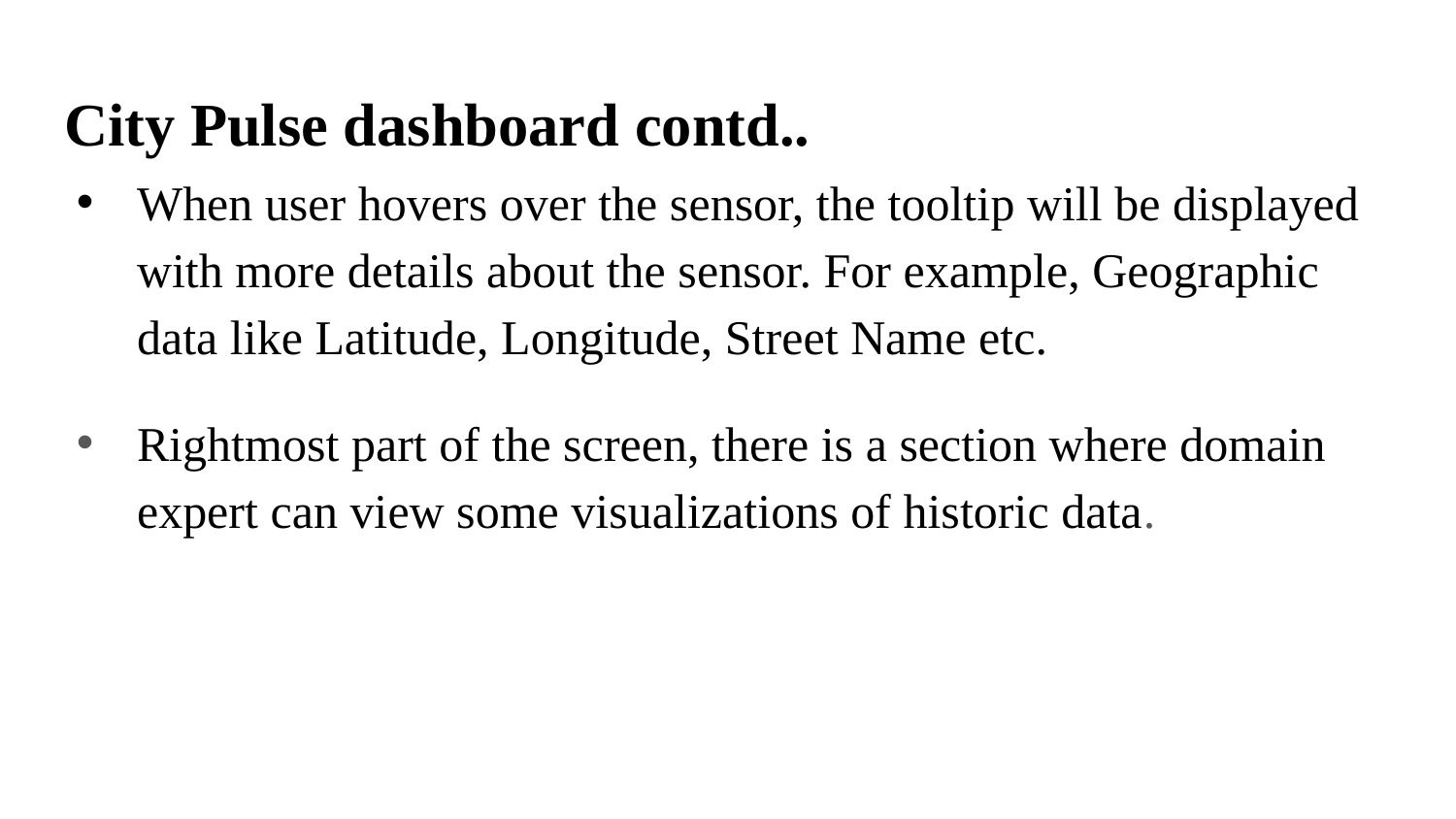

# City Pulse dashboard contd..
When user hovers over the sensor, the tooltip will be displayed with more details about the sensor. For example, Geographic data like Latitude, Longitude, Street Name etc.
Rightmost part of the screen, there is a section where domain expert can view some visualizations of historic data.